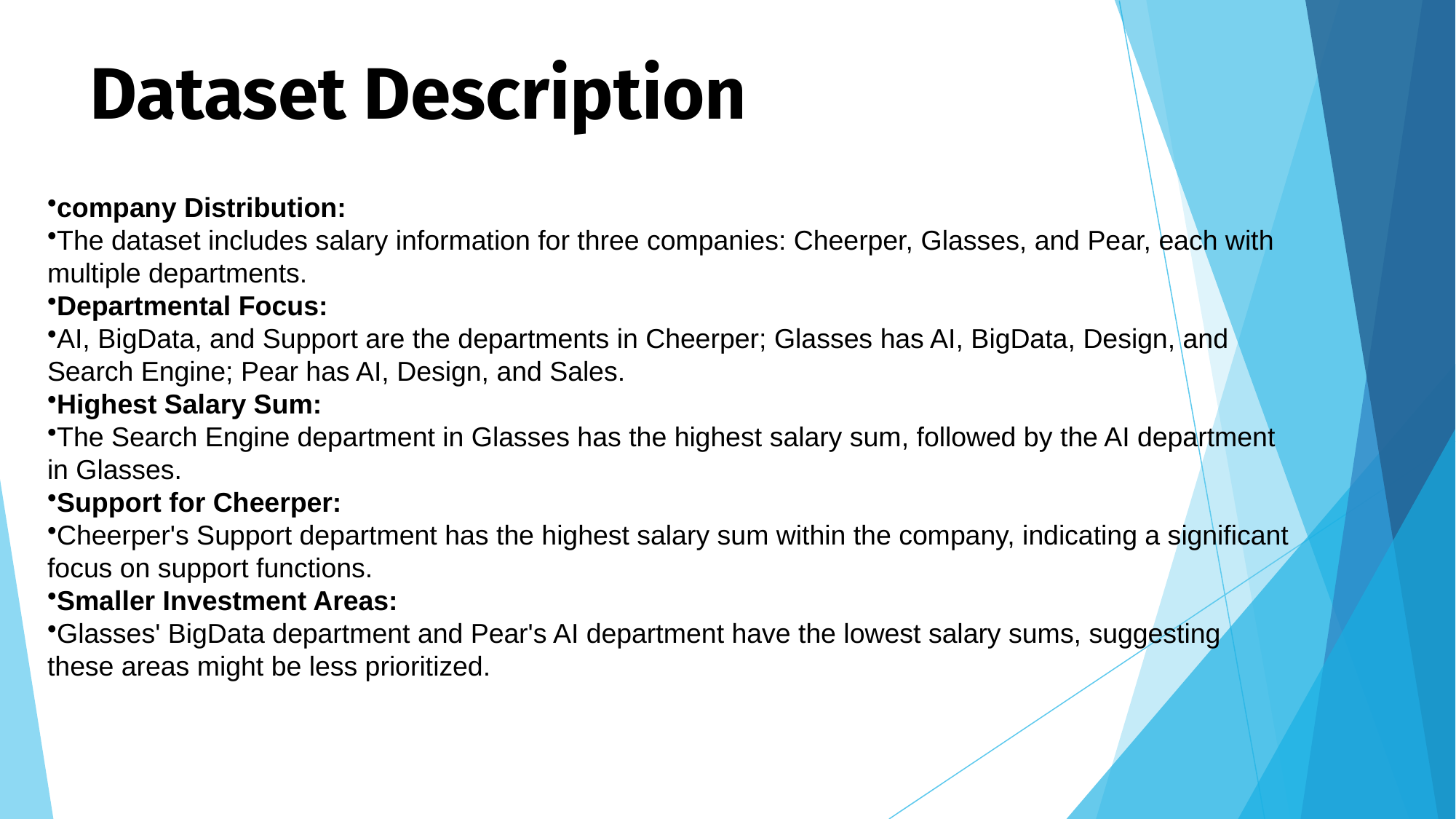

# Dataset Description
company Distribution:
The dataset includes salary information for three companies: Cheerper, Glasses, and Pear, each with multiple departments.
Departmental Focus:
AI, BigData, and Support are the departments in Cheerper; Glasses has AI, BigData, Design, and Search Engine; Pear has AI, Design, and Sales.
Highest Salary Sum:
The Search Engine department in Glasses has the highest salary sum, followed by the AI department in Glasses.
Support for Cheerper:
Cheerper's Support department has the highest salary sum within the company, indicating a significant focus on support functions.
Smaller Investment Areas:
Glasses' BigData department and Pear's AI department have the lowest salary sums, suggesting these areas might be less prioritized.